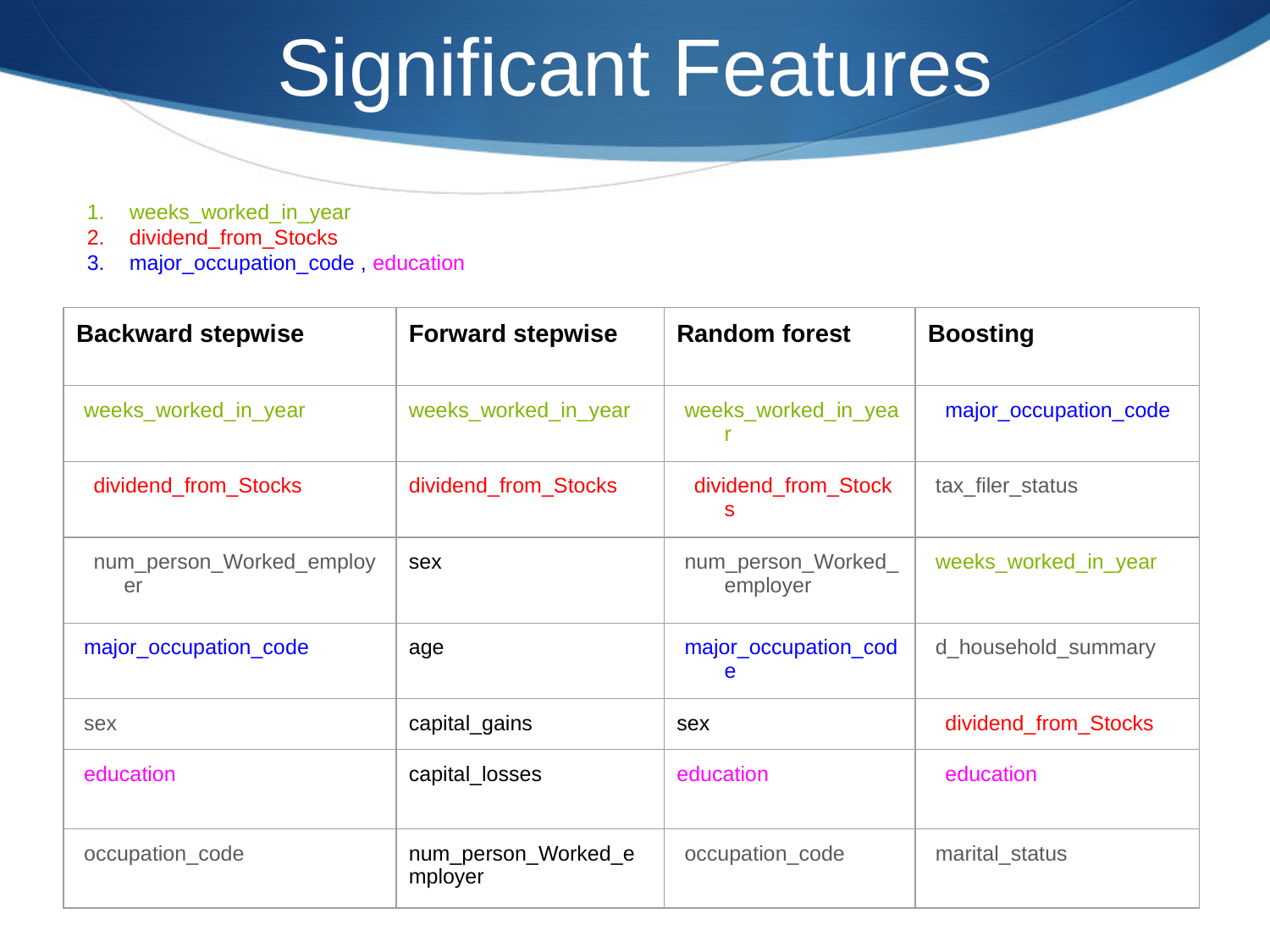

Significant Features
weeks_worked_in_year
dividend_from_Stocks
major_occupation_code , education
| Backward stepwise | Forward stepwise | Random forest | Boosting |
| --- | --- | --- | --- |
| weeks\_worked\_in\_year | weeks\_worked\_in\_year | weeks\_worked\_in\_year | major\_occupation\_code |
| dividend\_from\_Stocks | dividend\_from\_Stocks | dividend\_from\_Stocks | tax\_filer\_status |
| num\_person\_Worked\_employer | sex | num\_person\_Worked\_employer | weeks\_worked\_in\_year |
| major\_occupation\_code | age | major\_occupation\_code | d\_household\_summary |
| sex | capital\_gains | sex | dividend\_from\_Stocks |
| education | capital\_losses | education | education |
| occupation\_code | num\_person\_Worked\_employer | occupation\_code | marital\_status |